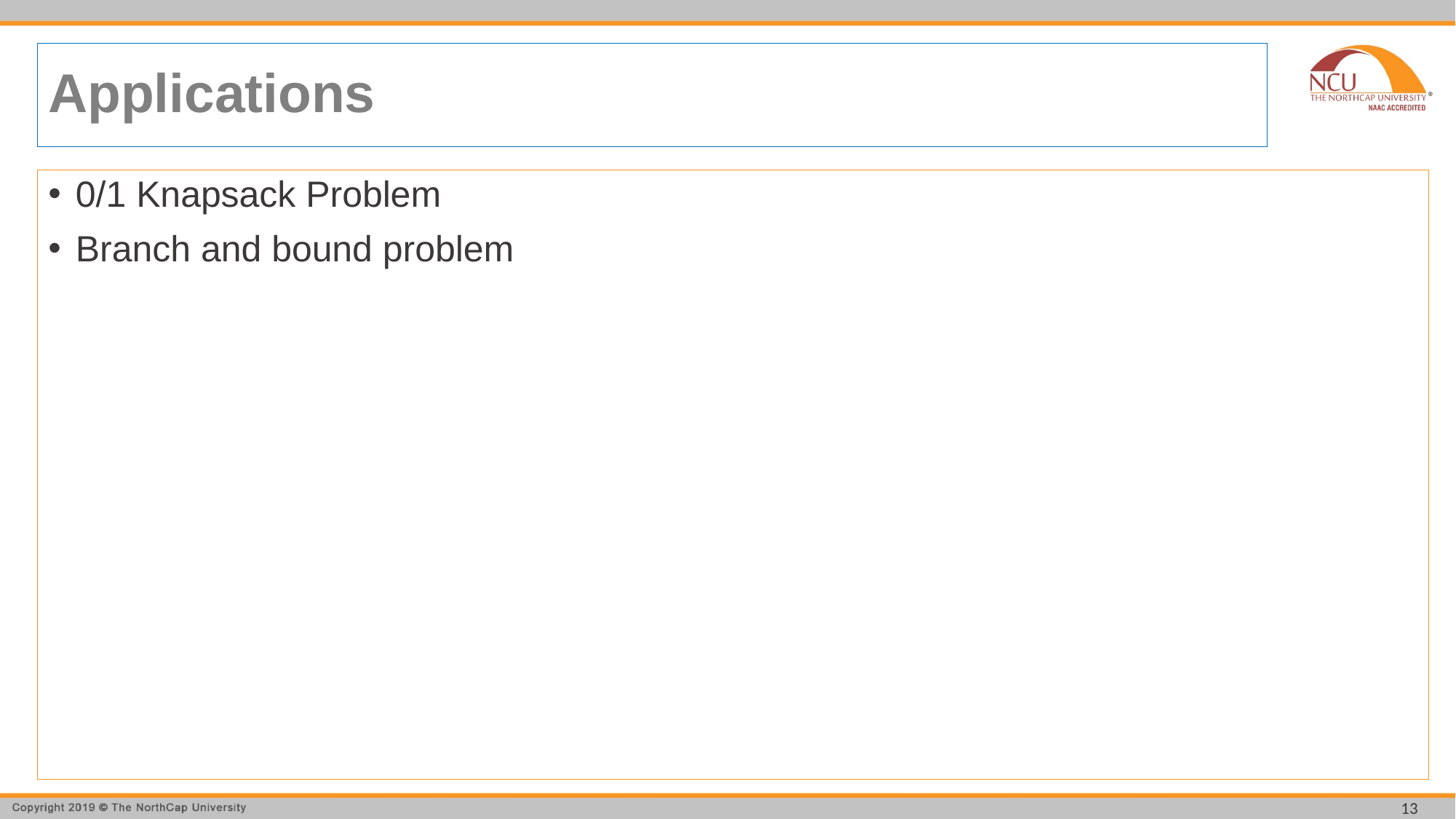

# Applications
0/1 Knapsack Problem
Branch and bound problem
13